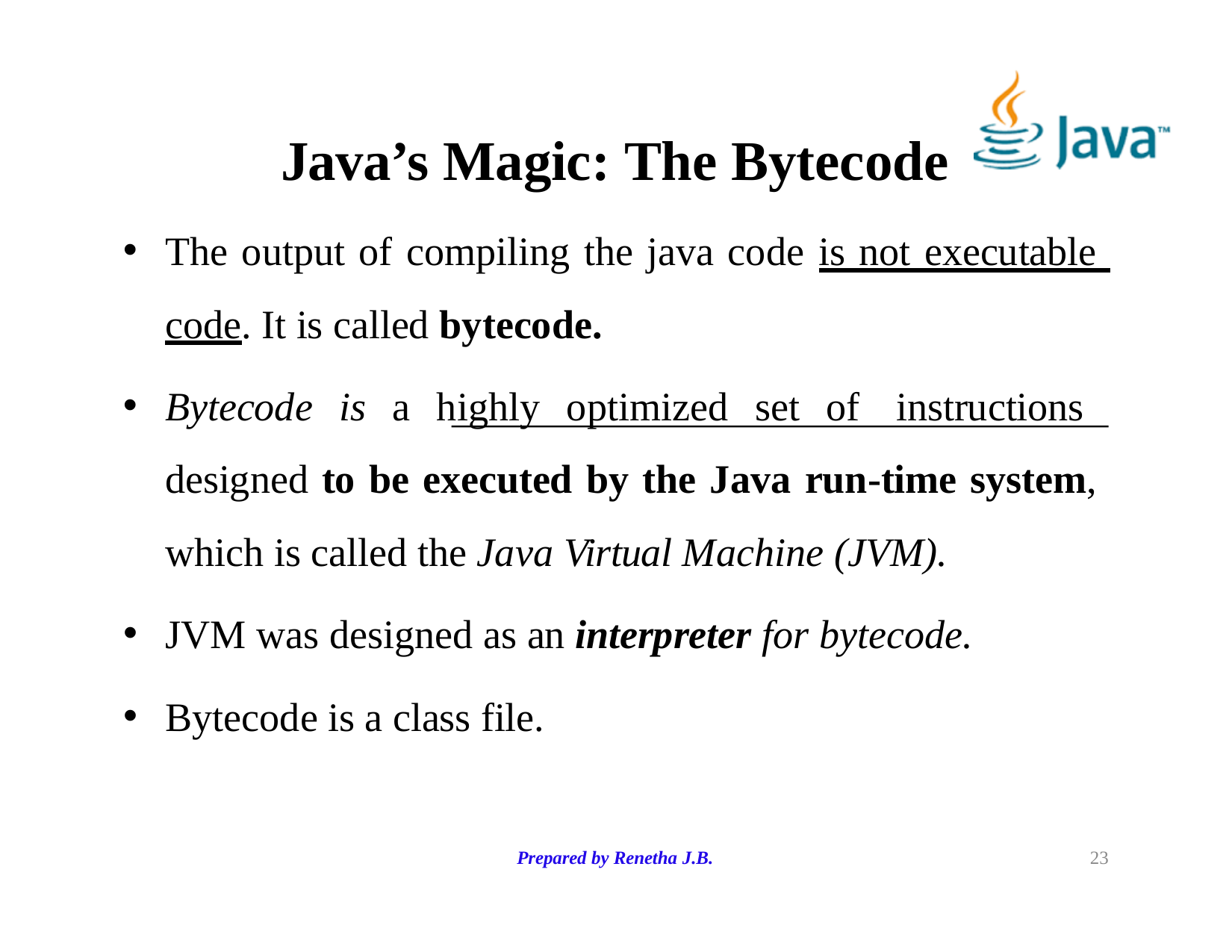

# Java’s Magic: The Bytecode
The output of compiling the java code is not executable  code. It is called bytecode.
Bytecode is a highly optimized set of instructions  designed to be executed by the Java run-time system,  which is called the Java Virtual Machine (JVM).
JVM was designed as an interpreter for bytecode.
Bytecode is a class file.

Prepared by Renetha J.B.
23